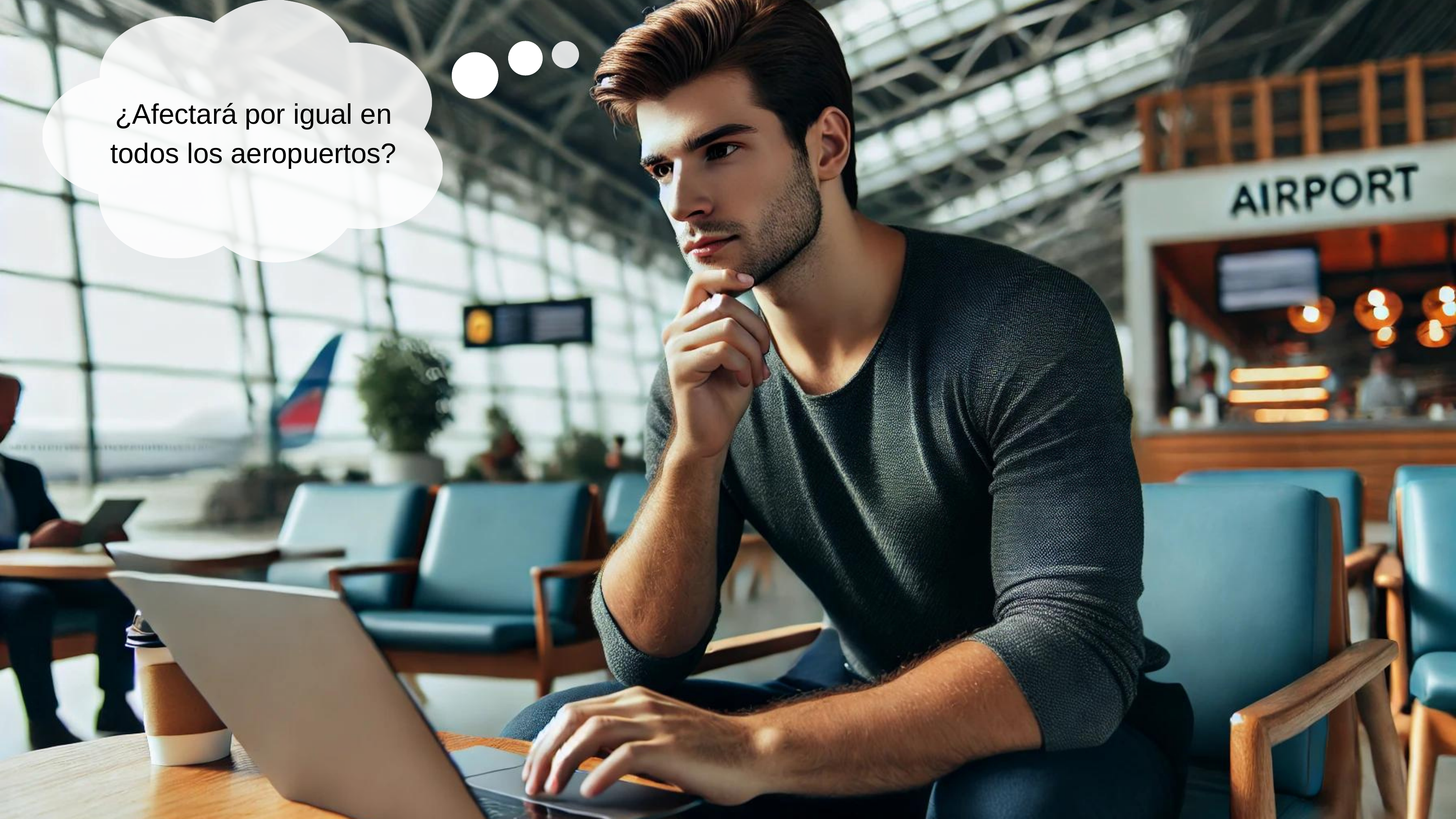

¿Afectará por igual en todos los aeropuertos?